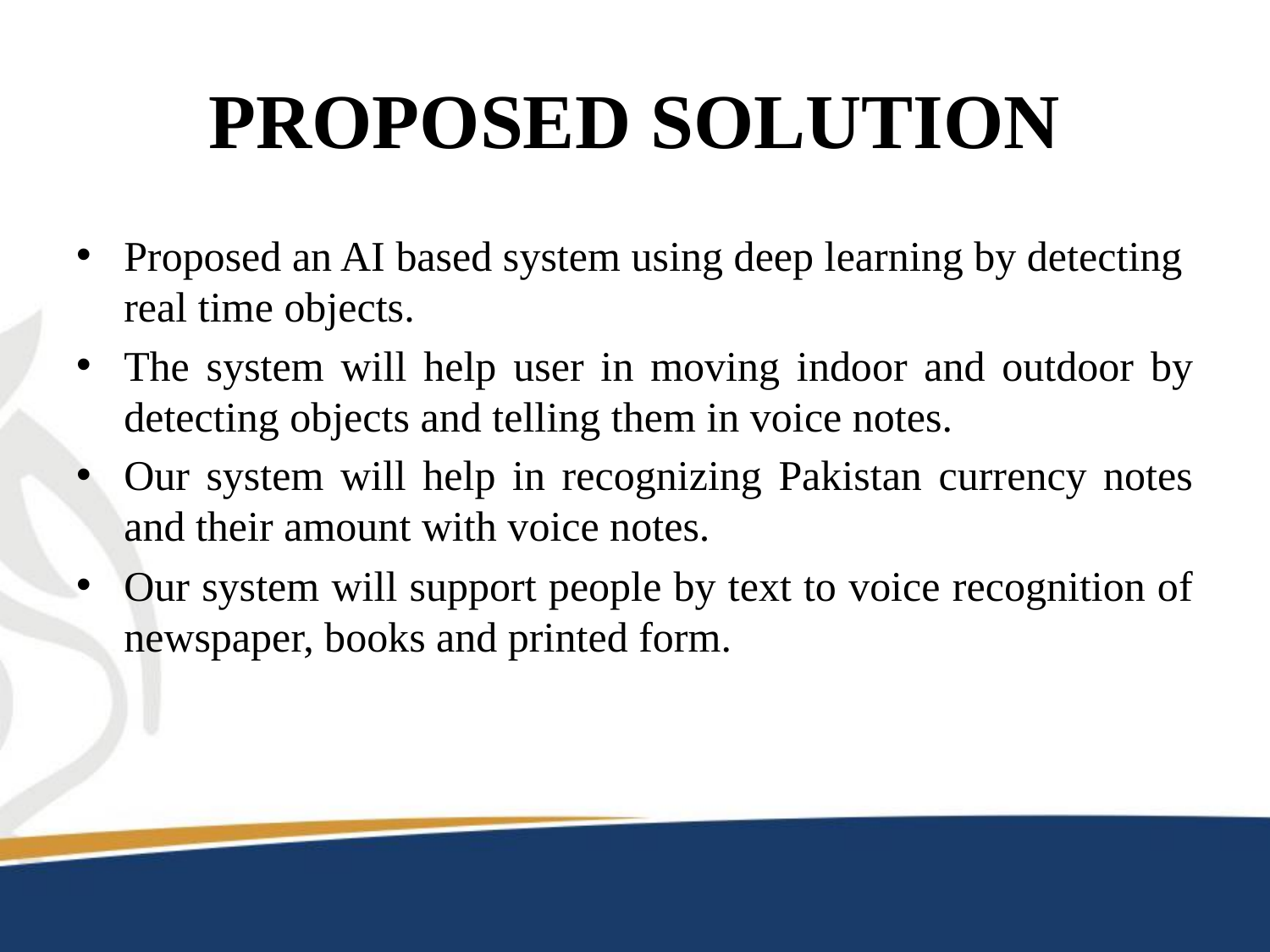

# PROPOSED SOLUTION
Proposed an AI based system using deep learning by detecting  real time objects.
The system will help user in moving indoor and outdoor by detecting objects and telling them in voice notes.
Our system will help in recognizing Pakistan currency notes and their amount with voice notes.
Our system will support people by text to voice recognition of newspaper, books and printed form.